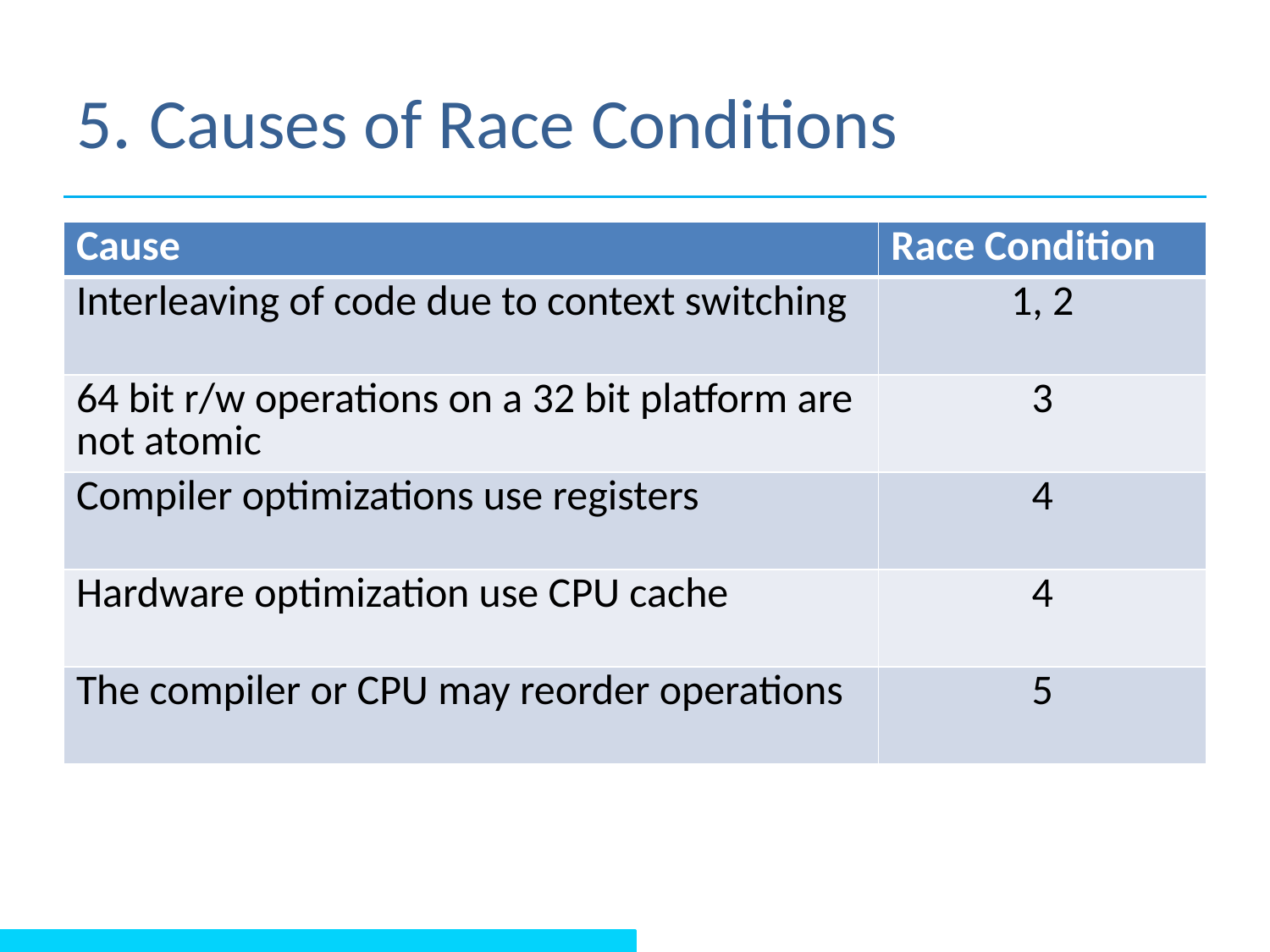

# 5. Causes of Race Conditions
| Cause | Race Condition |
| --- | --- |
| Interleaving of code due to context switching | 1, 2 |
| 64 bit r/w operations on a 32 bit platform are not atomic | 3 |
| Compiler optimizations use registers | 4 |
| Hardware optimization use CPU cache | 4 |
| The compiler or CPU may reorder operations | 5 |